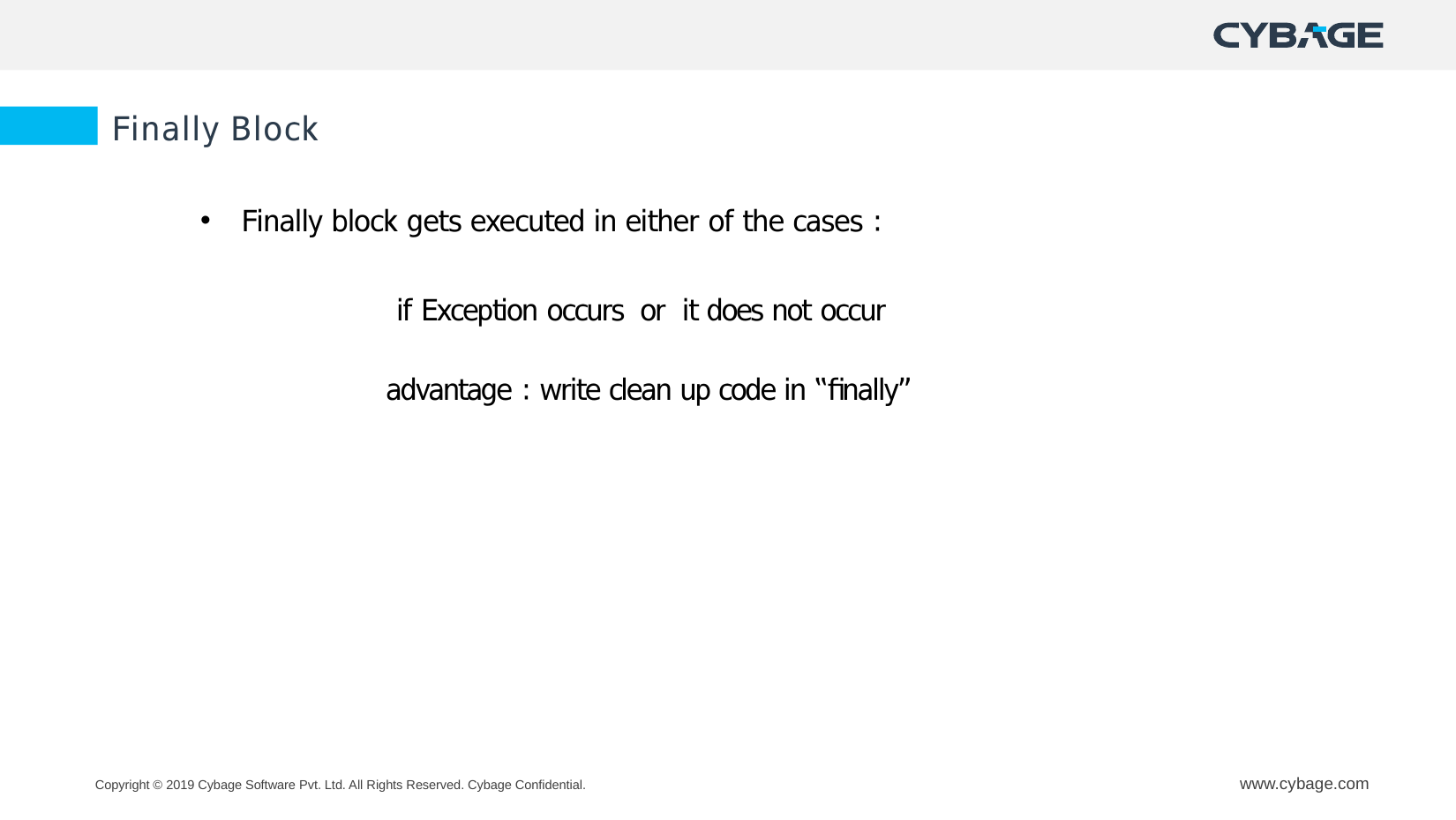

Finally Block

Finally block gets executed in either of the cases :

if Exception occurs  or  it does not occur

advantage : write clean up code in “finally”